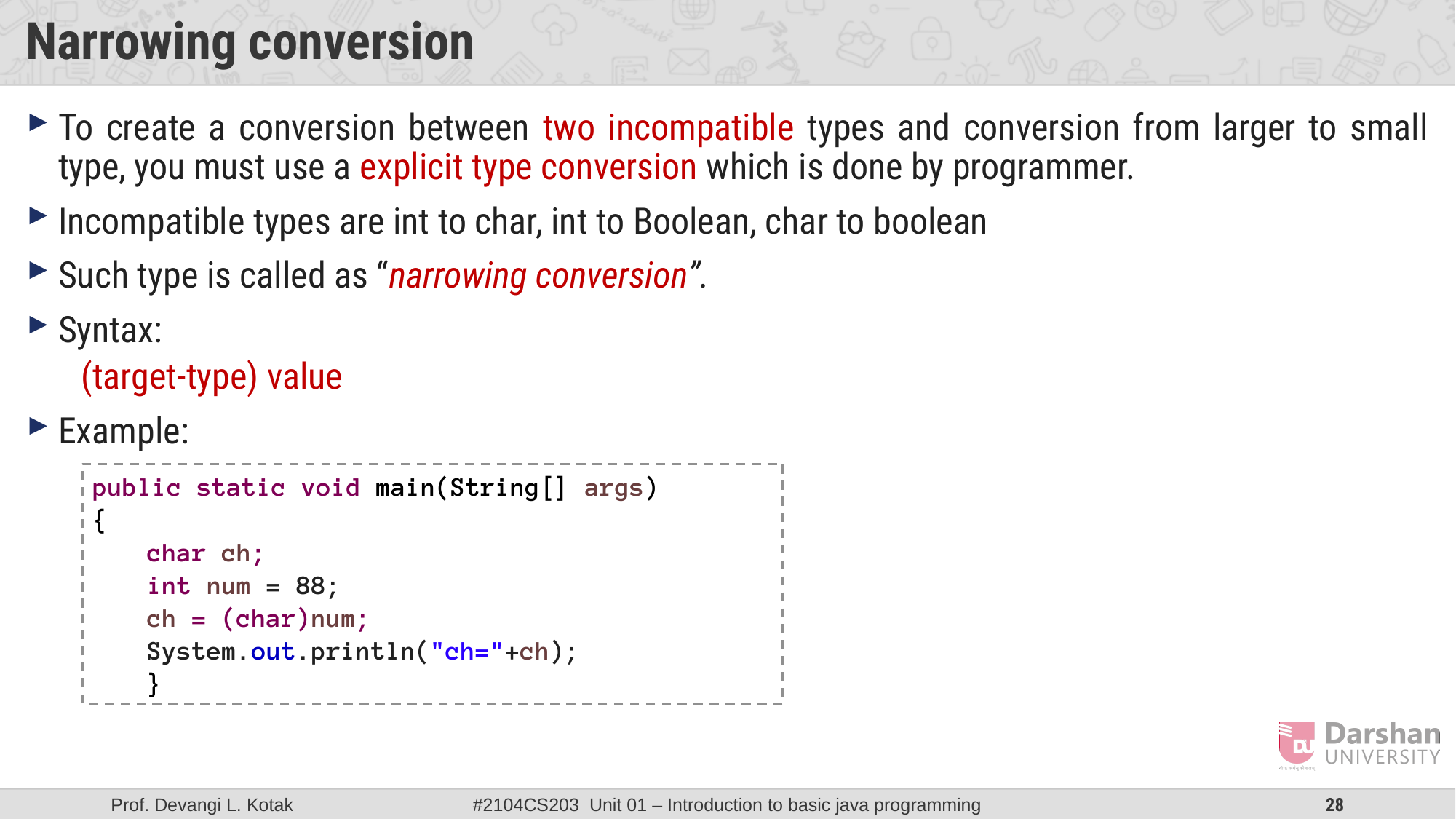

# Narrowing conversion
To create a conversion between two incompatible types and conversion from larger to small type, you must use a explicit type conversion which is done by programmer.
Incompatible types are int to char, int to Boolean, char to boolean
Such type is called as “narrowing conversion”.
Syntax:
(target-type) value
Example:

public static void main(String[] args)
{
char ch;
int num = 88;
ch = (char)num;
System.out.println("ch="+ch);
}